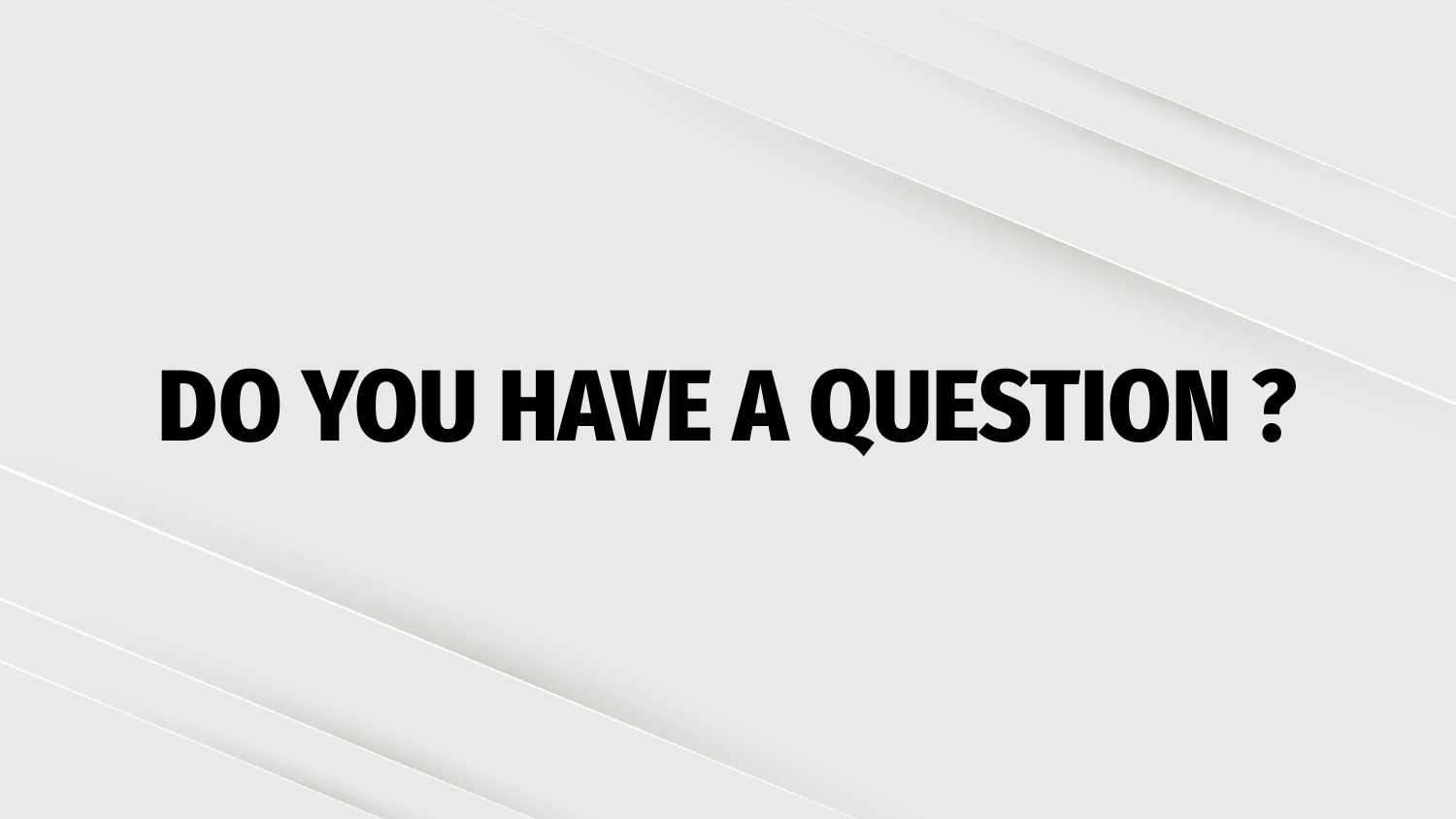

# DO YOU HAVE A QUESTION ?